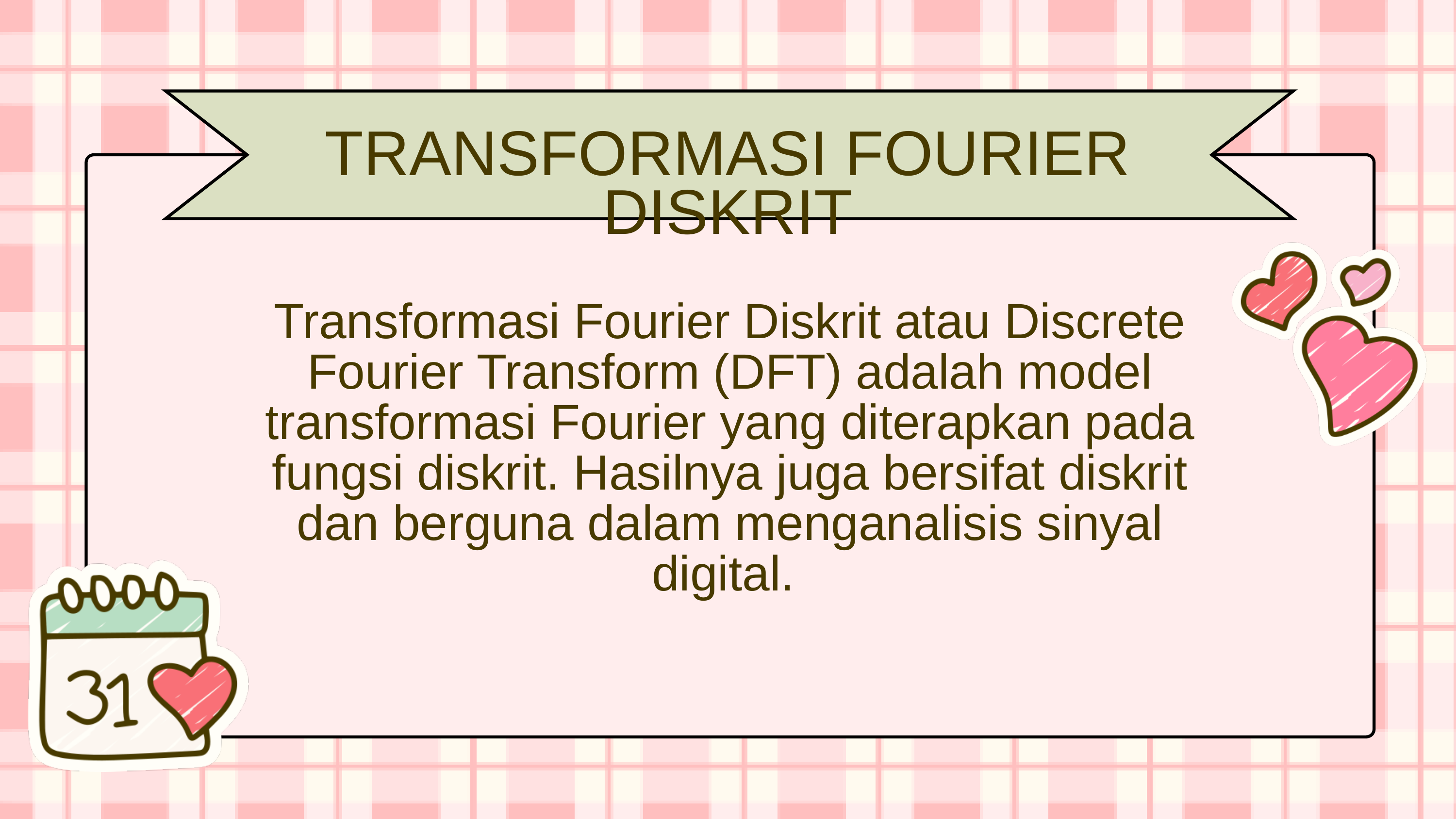

TRANSFORMASI FOURIER DISKRIT

Transformasi Fourier Diskrit atau Discrete Fourier Transform (DFT) adalah model transformasi Fourier yang diterapkan pada fungsi diskrit. Hasilnya juga bersifat diskrit dan berguna dalam menganalisis sinyal digital.